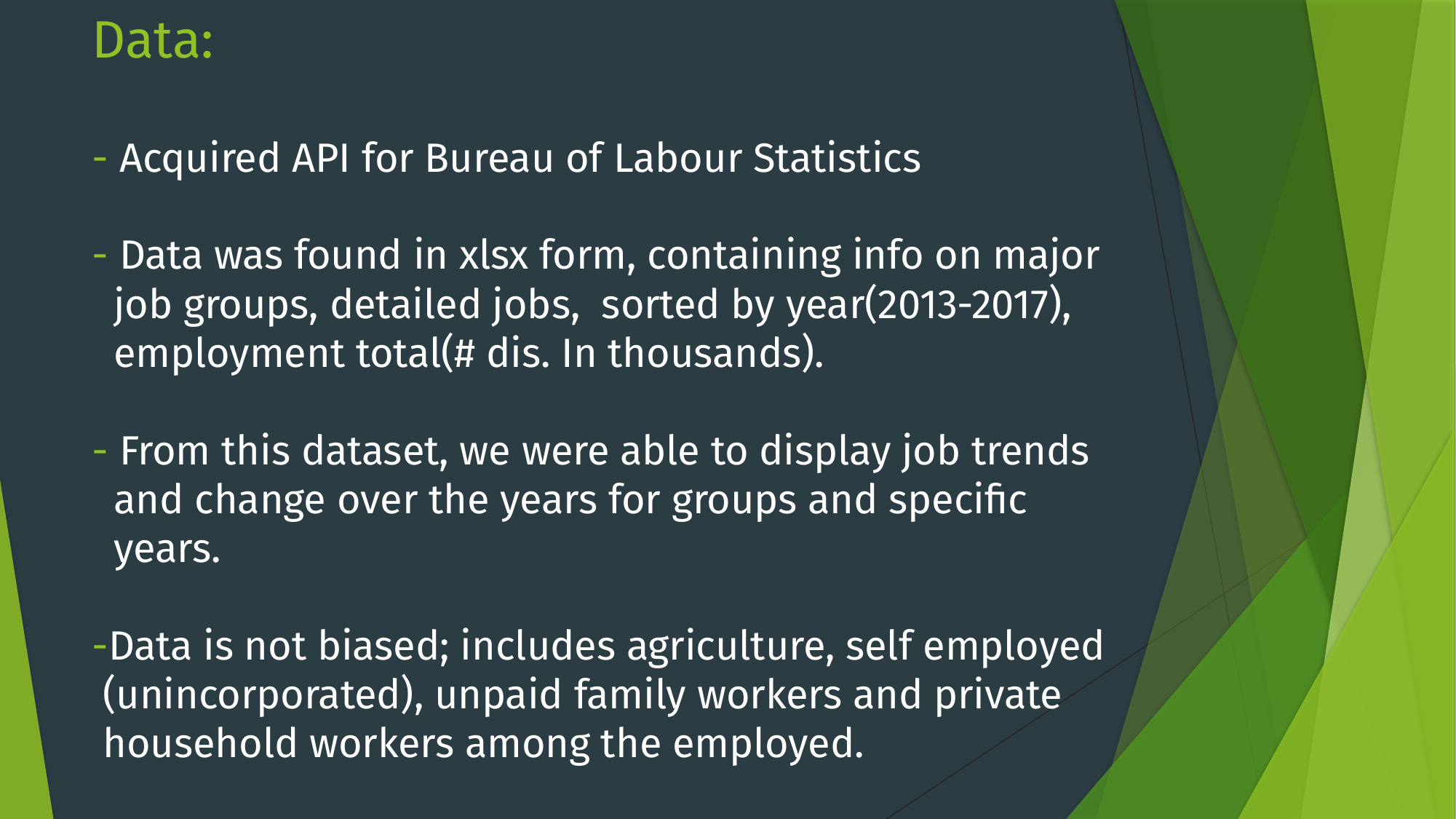

# Data: - Acquired API for Bureau of Labour Statistics - Data was found in xlsx form, containing info on major job groups, detailed jobs,  sorted by year(2013-2017), employment total(# dis. In thousands). - From this dataset, we were able to display job trends and change over the years for groups and specific years. -Data is not biased; includes agriculture, self employed (unincorporated), unpaid family workers and private household workers among the employed.